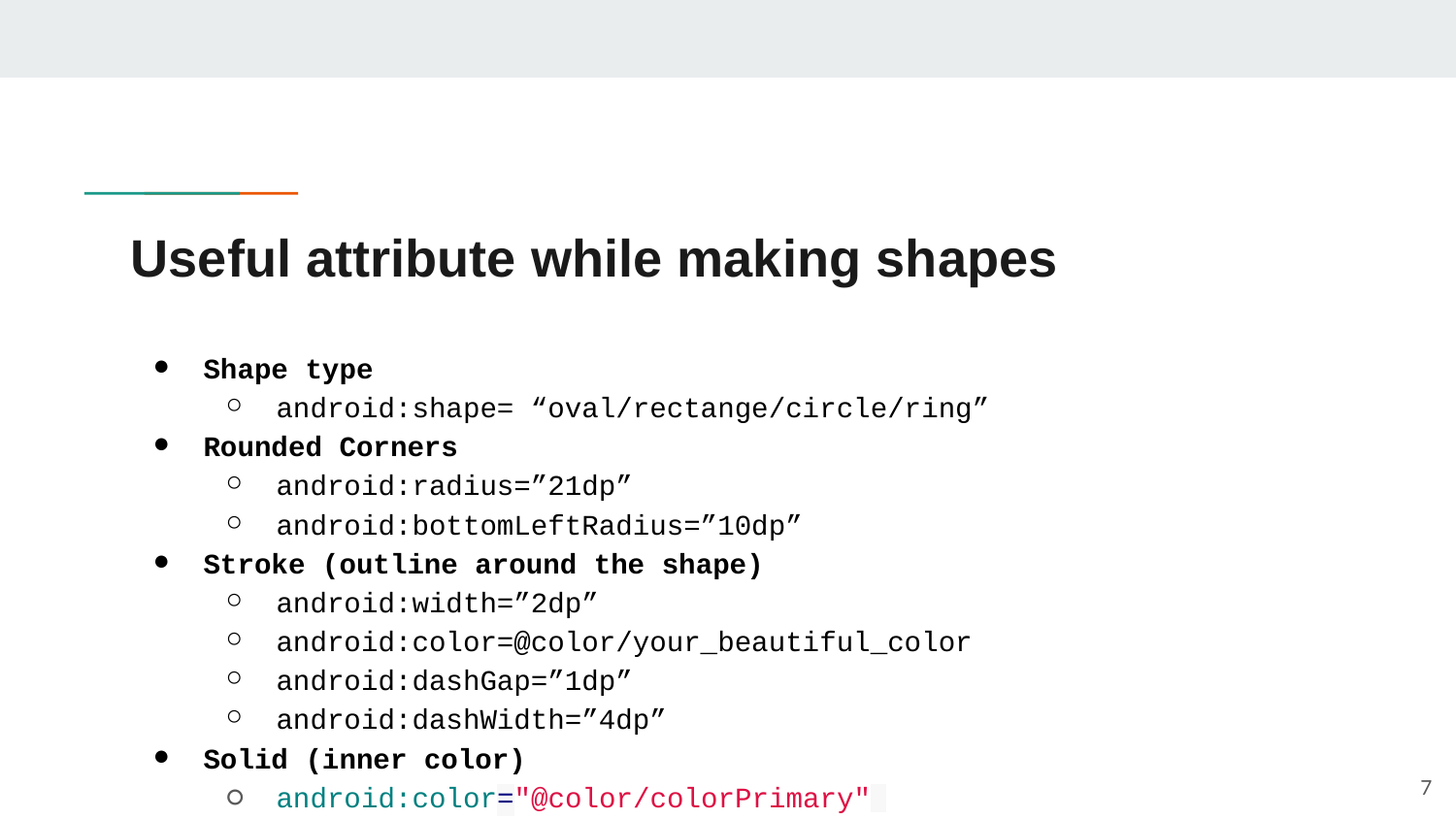

# Useful attribute while making shapes
Shape type
android:shape= “oval/rectange/circle/ring”
Rounded Corners
android:radius=”21dp”
android:bottomLeftRadius=”10dp”
Stroke (outline around the shape)
android:width=”2dp”
android:color=@color/your_beautiful_color
android:dashGap=”1dp”
android:dashWidth=”4dp”
Solid (inner color)
android:color="@color/colorPrimary"

7